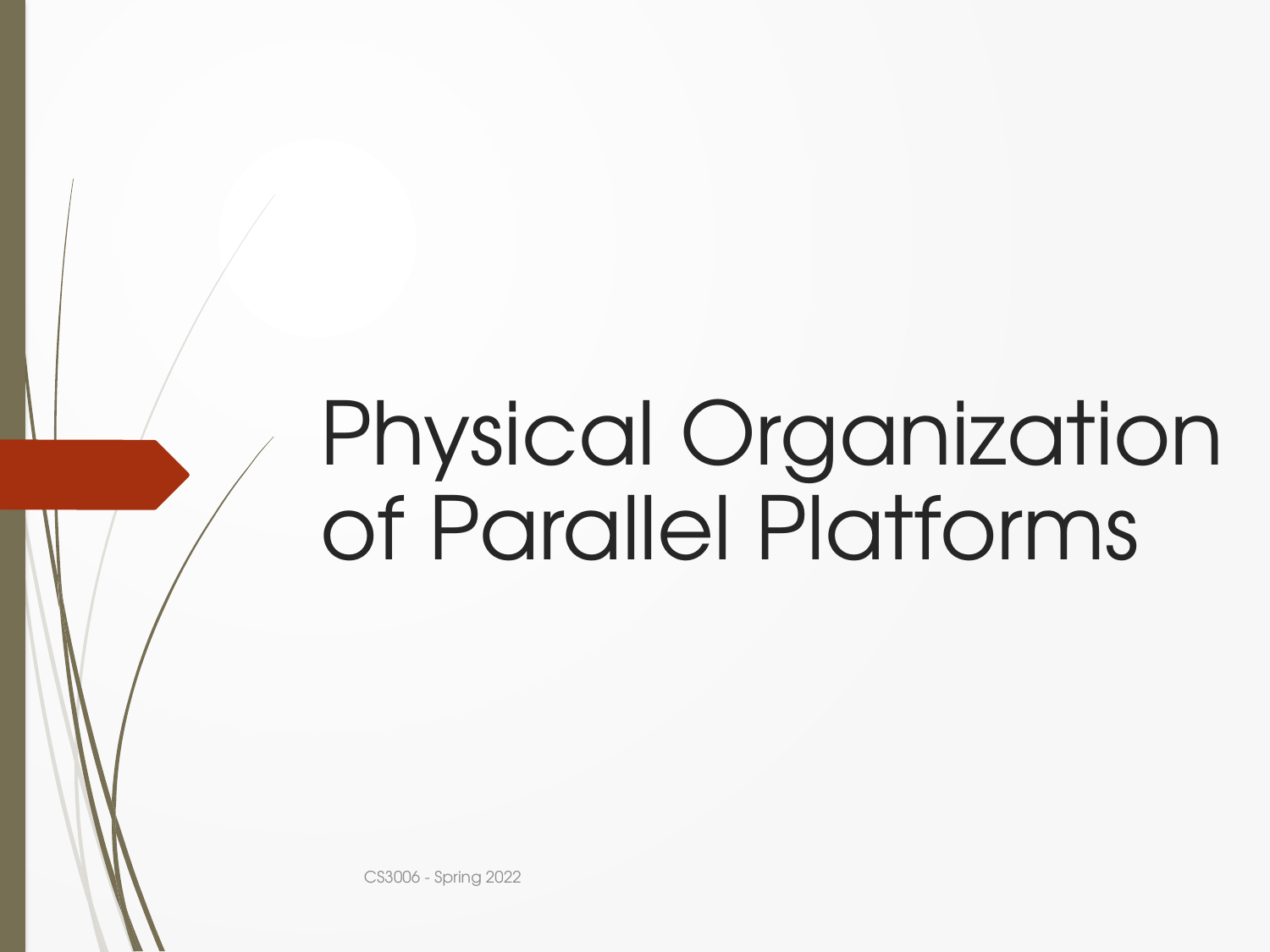

# Physical Organization of Parallel Platforms
CS3006 - Spring 2022